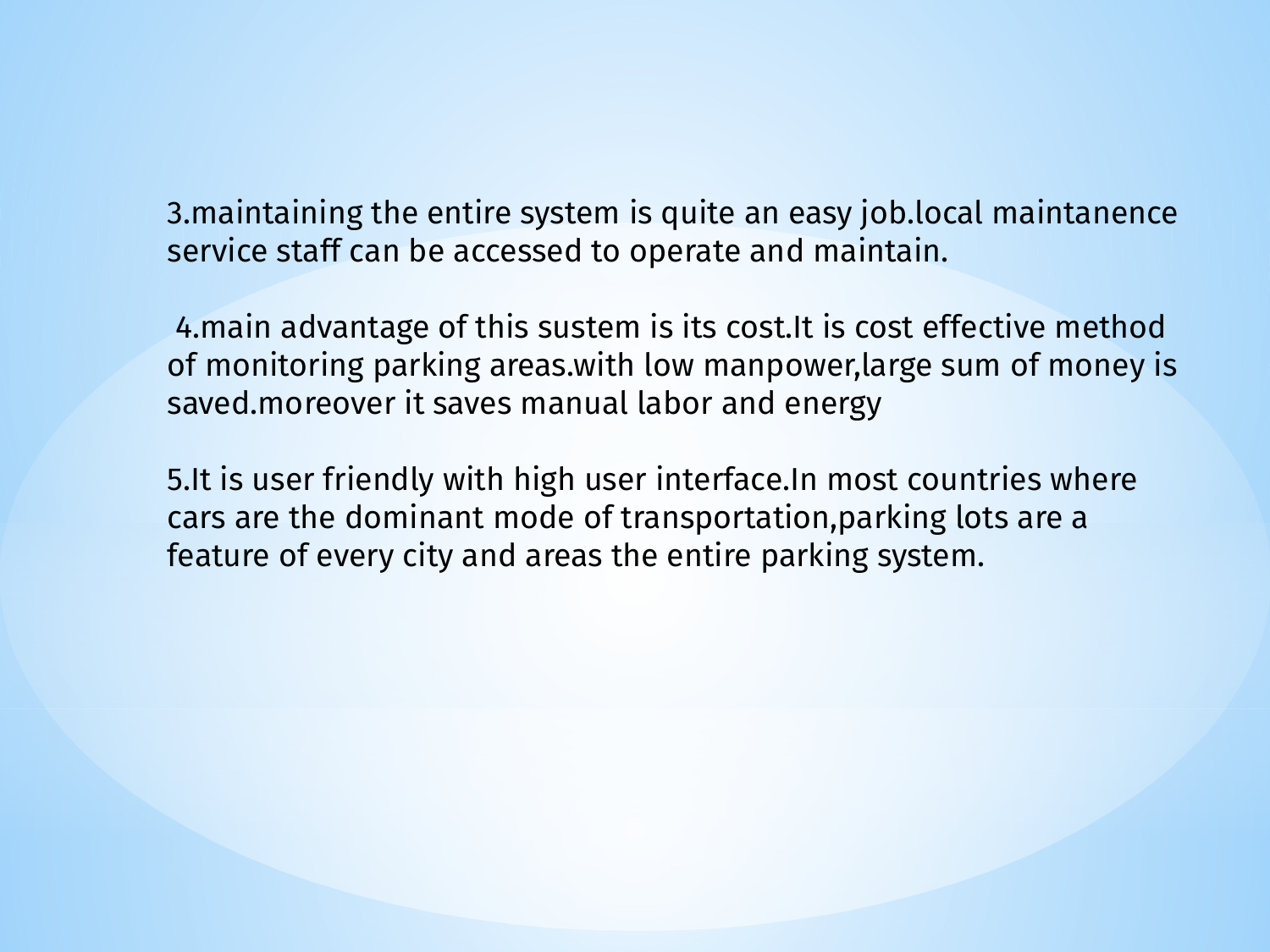

#
3.maintaining the entire system is quite an easy job.local maintanence service staff can be accessed to operate and maintain.

 4.main advantage of this sustem is its cost.It is cost effective method of monitoring parking areas.with low manpower,large sum of money is saved.moreover it saves manual labor and energy

5.It is user friendly with high user interface.In most countries where cars are the dominant mode of transportation,parking lots are a feature of every city and areas the entire parking system.